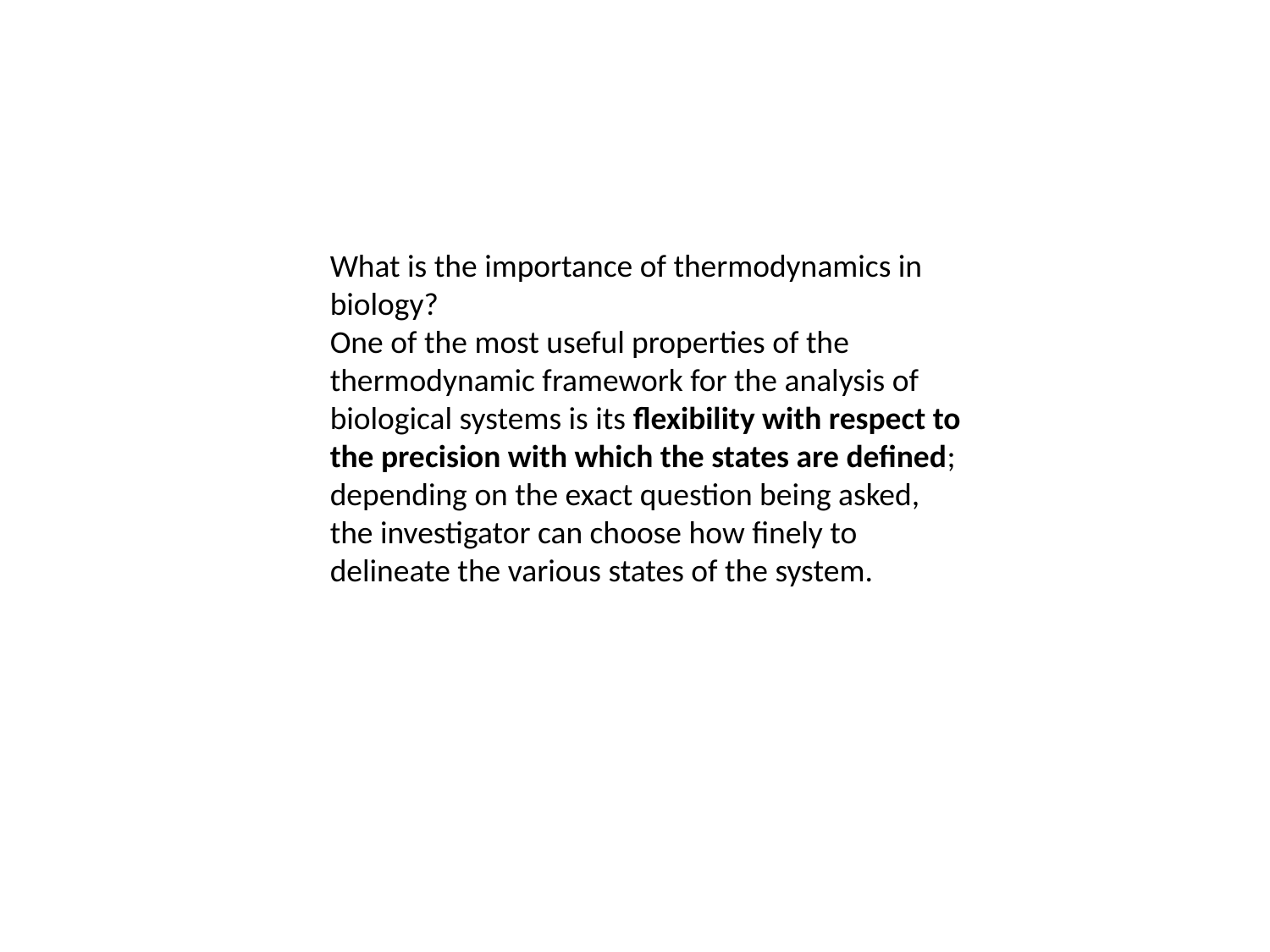

What is the importance of thermodynamics in biology?
One of the most useful properties of the thermodynamic framework for the analysis of biological systems is its flexibility with respect to the precision with which the states are defined; depending on the exact question being asked, the investigator can choose how finely to delineate the various states of the system.